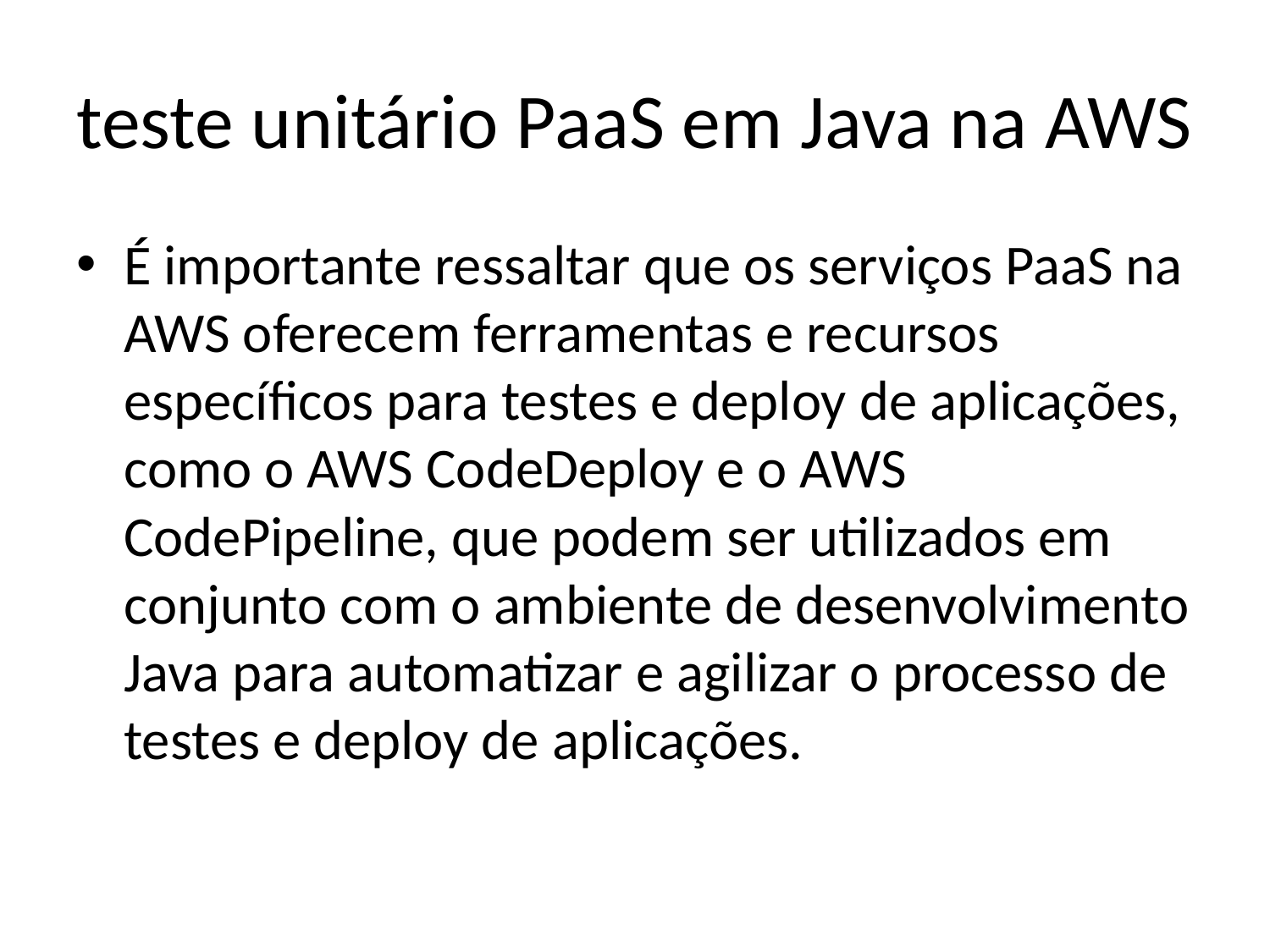

# teste unitário PaaS em Java na AWS
É importante ressaltar que os serviços PaaS na AWS oferecem ferramentas e recursos específicos para testes e deploy de aplicações, como o AWS CodeDeploy e o AWS CodePipeline, que podem ser utilizados em conjunto com o ambiente de desenvolvimento Java para automatizar e agilizar o processo de testes e deploy de aplicações.